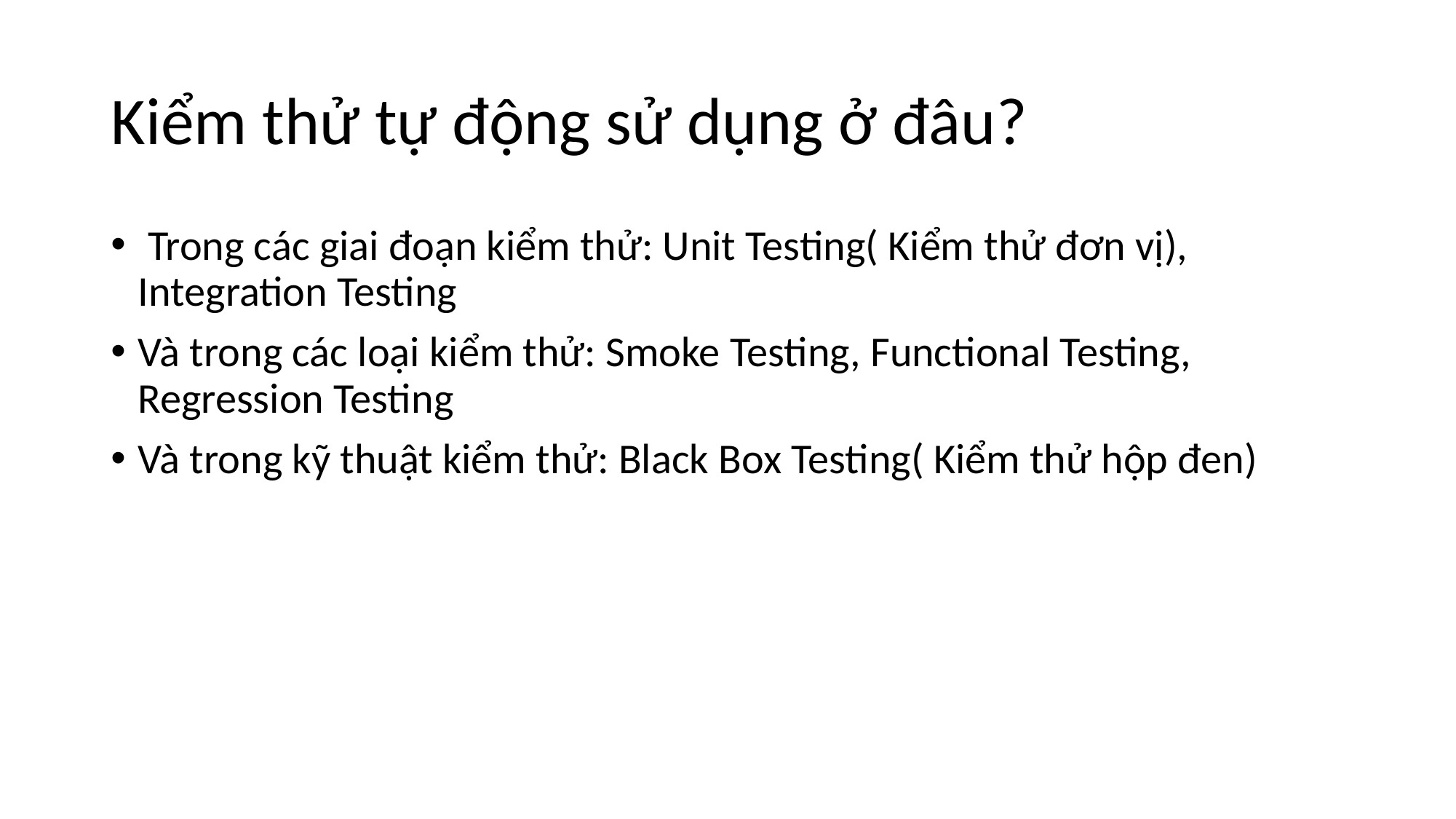

# Kiểm thử tự động sử dụng ở đâu?
 Trong các giai đoạn kiểm thử: Unit Testing( Kiểm thử đơn vị), Integration Testing
Và trong các loại kiểm thử: Smoke Testing, Functional Testing, Regression Testing
Và trong kỹ thuật kiểm thử: Black Box Testing( Kiểm thử hộp đen)